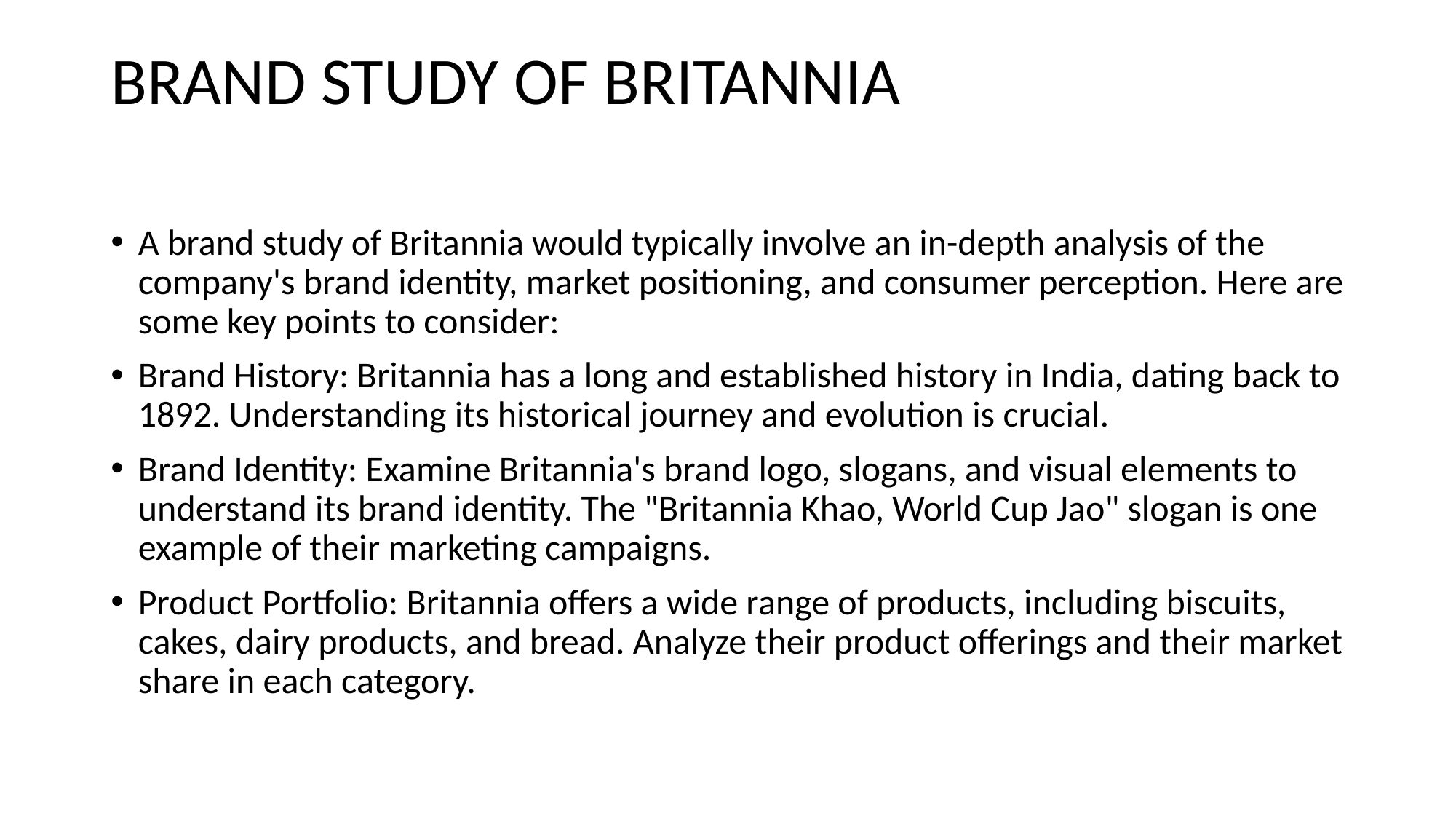

# BRAND STUDY OF BRITANNIA
A brand study of Britannia would typically involve an in-depth analysis of the company's brand identity, market positioning, and consumer perception. Here are some key points to consider:
Brand History: Britannia has a long and established history in India, dating back to 1892. Understanding its historical journey and evolution is crucial.
Brand Identity: Examine Britannia's brand logo, slogans, and visual elements to understand its brand identity. The "Britannia Khao, World Cup Jao" slogan is one example of their marketing campaigns.
Product Portfolio: Britannia offers a wide range of products, including biscuits, cakes, dairy products, and bread. Analyze their product offerings and their market share in each category.